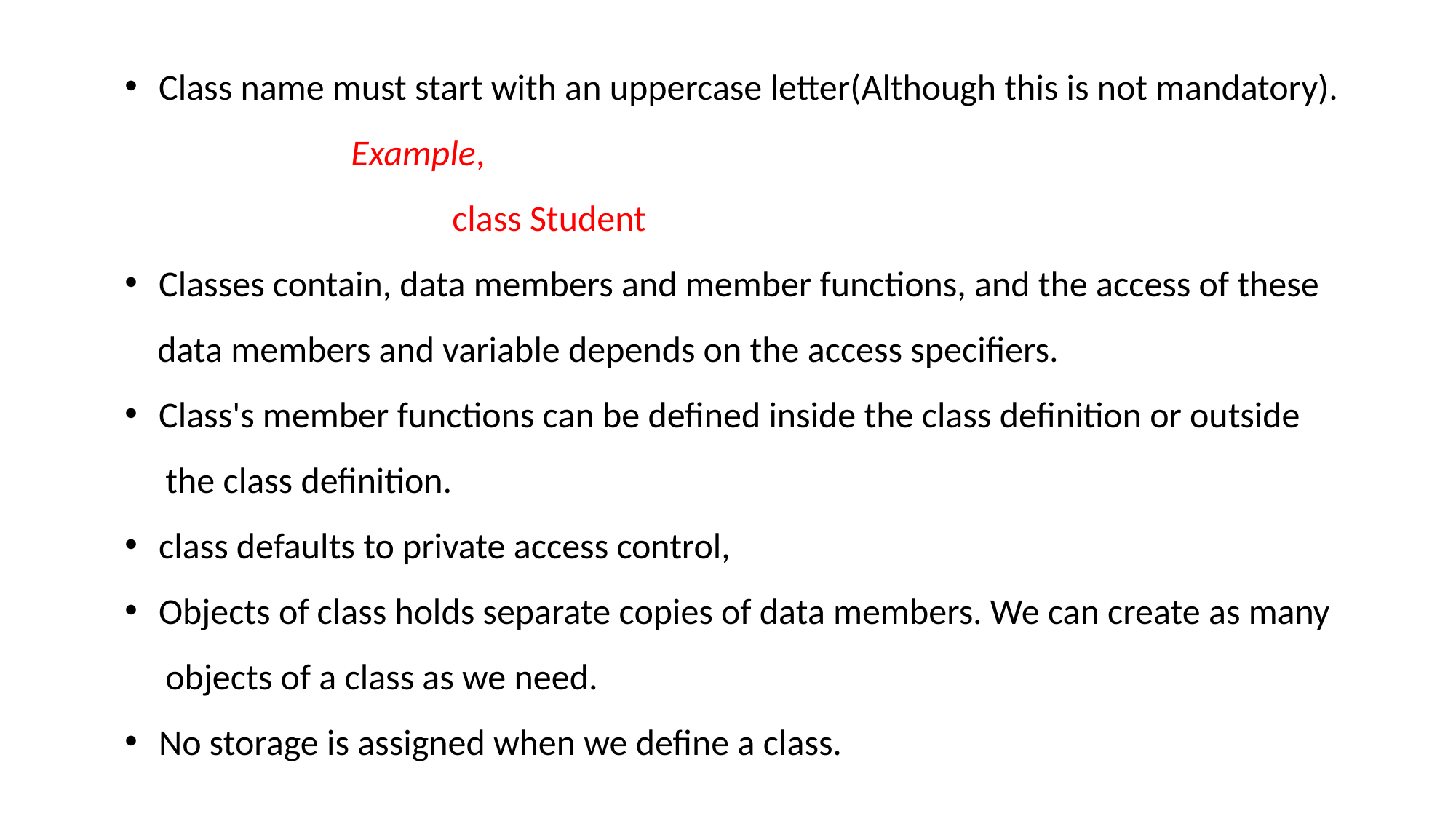

Class name must start with an uppercase letter(Although this is not mandatory).
		 Example,
			class Student
Classes contain, data members and member functions, and the access of these
    data members and variable depends on the access specifiers.
Class's member functions can be defined inside the class definition or outside
     the class definition.
class defaults to private access control,
Objects of class holds separate copies of data members. We can create as many
     objects of a class as we need.
No storage is assigned when we define a class.